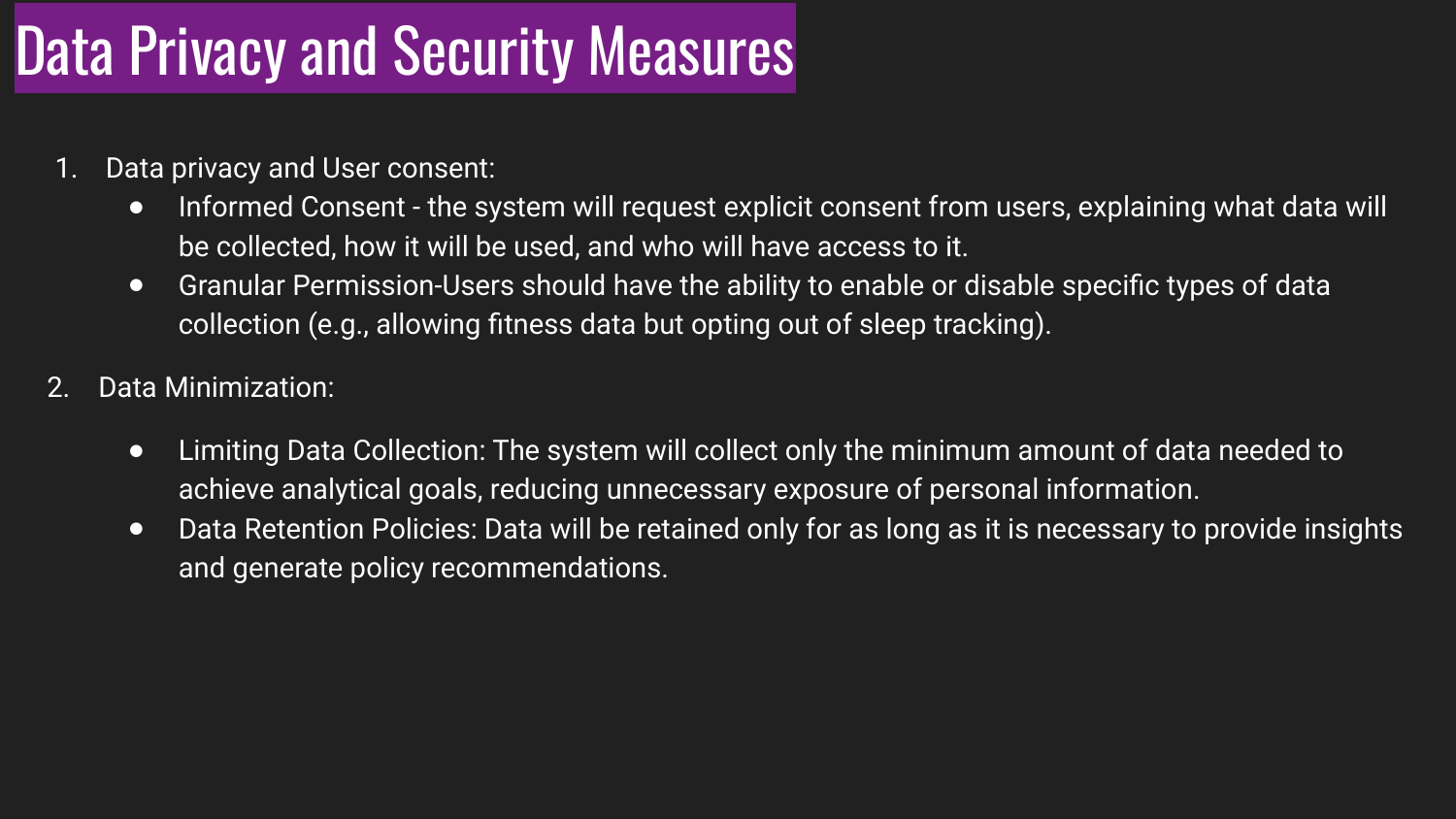

Data Privacy and Security Measures
Data privacy and User consent:
Informed Consent - the system will request explicit consent from users, explaining what data will be collected, how it will be used, and who will have access to it.
Granular Permission-Users should have the ability to enable or disable specific types of data collection (e.g., allowing fitness data but opting out of sleep tracking).
  2.    Data Minimization:
Limiting Data Collection: The system will collect only the minimum amount of data needed to achieve analytical goals, reducing unnecessary exposure of personal information.
Data Retention Policies: Data will be retained only for as long as it is necessary to provide insights and generate policy recommendations.